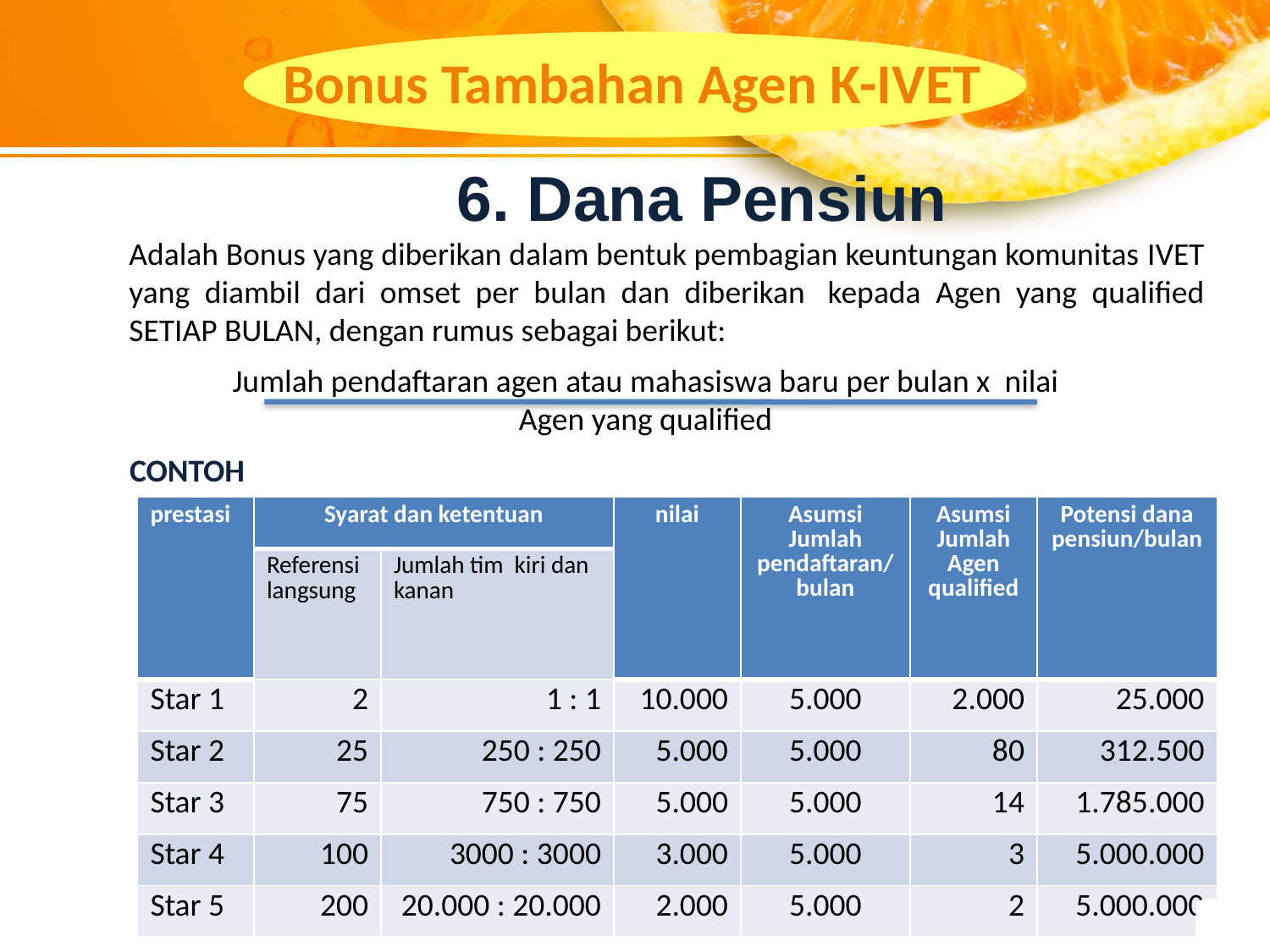

Bonus Tambahan Agen K-IVET
6. Dana Pensiun
Adalah Bonus yang diberikan dalam bentuk pembagian keuntungan komunitas IVET yang diambil dari omset per bulan dan diberikan  kepada Agen yang qualified SETIAP BULAN, dengan rumus sebagai berikut:
Jumlah pendaftaran agen atau mahasiswa baru per bulan x  nilai
Agen yang qualified
CONTOH
| prestasi | Syarat dan ketentuan |  | nilai | Asumsi Jumlah pendaftaran/bulan | Asumsi Jumlah Agen qualified | Potensi dana pensiun/bulan |
| --- | --- | --- | --- | --- | --- | --- |
|  | Referensi langsung | Jumlah tim kiri dan kanan |  |  |  |  |
| Star 1 | 2 | 1 : 1 | 10.000 | 5.000 | 2.000 | 25.000 |
| Star 2 | 25 | 250 : 250 | 5.000 | 5.000 | 80 | 312.500 |
| Star 3 | 75 | 750 : 750 | 5.000 | 5.000 | 14 | 1.785.000 |
| Star 4 | 100 | 3000 : 3000 | 3.000 | 5.000 | 3 | 5.000.000 |
| Star 5 | 200 | 20.000 : 20.000 | 2.000 | 5.000 | 2 | 5.000.000 |
15